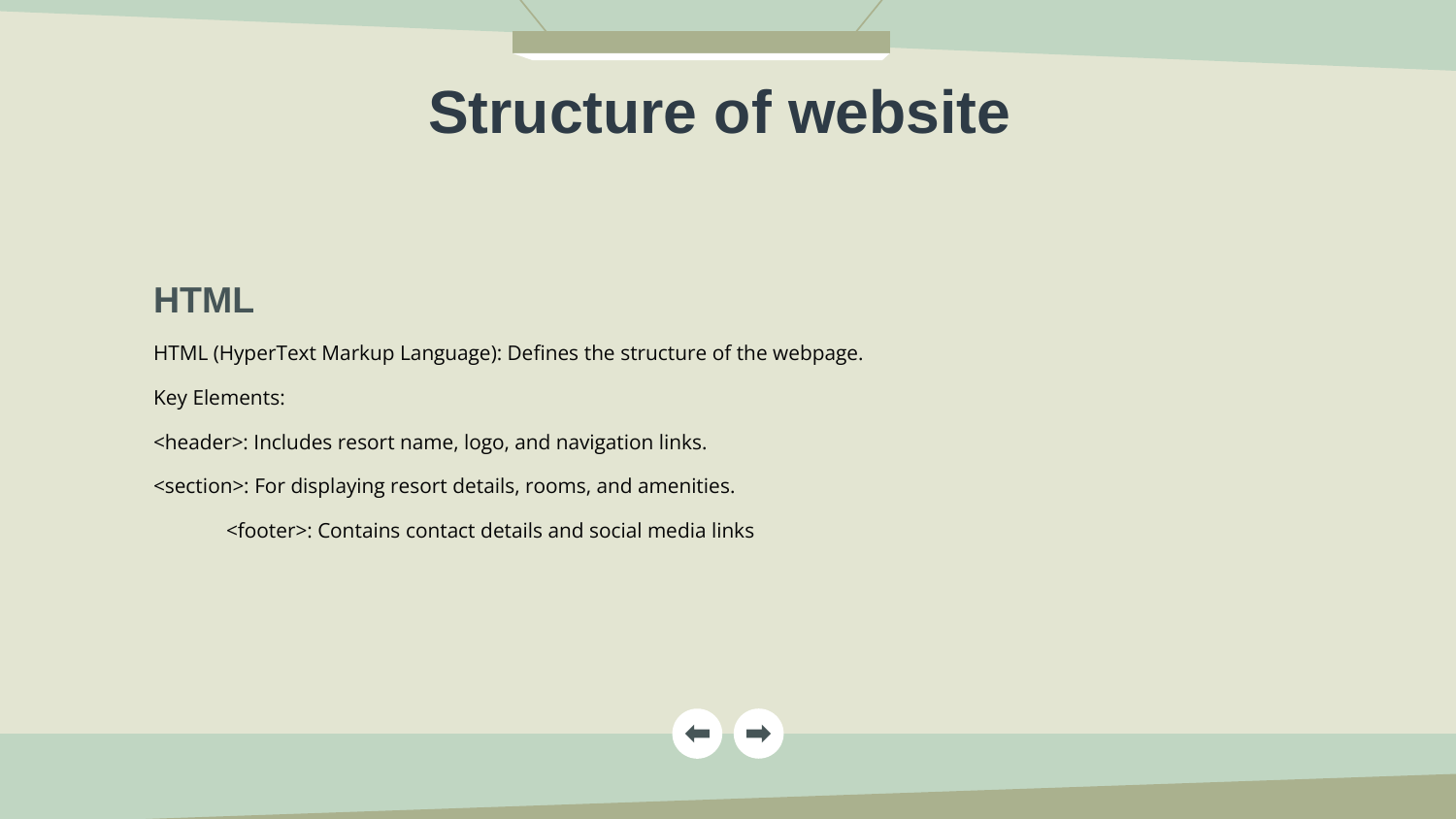

# Structure of website

HTML
HTML (HyperText Markup Language): Defines the structure of the webpage.
Key Elements:
<header>: Includes resort name, logo, and navigation links.
<section>: For displaying resort details, rooms, and amenities.
<footer>: Contains contact details and social media links